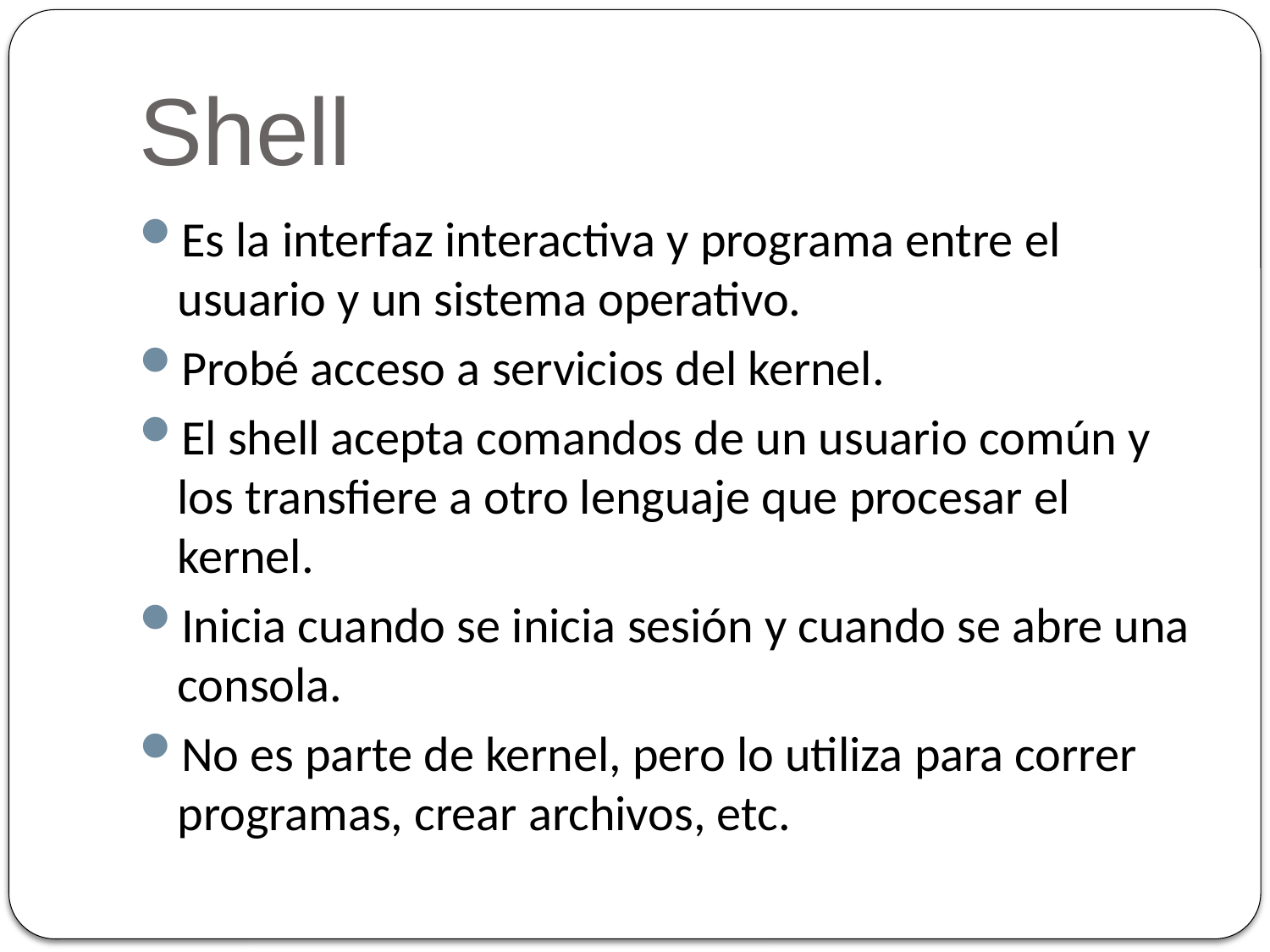

# Shell
Es la interfaz interactiva y programa entre el usuario y un sistema operativo.
Probé acceso a servicios del kernel.
El shell acepta comandos de un usuario común y los transfiere a otro lenguaje que procesar el kernel.
Inicia cuando se inicia sesión y cuando se abre una consola.
No es parte de kernel, pero lo utiliza para correr programas, crear archivos, etc.